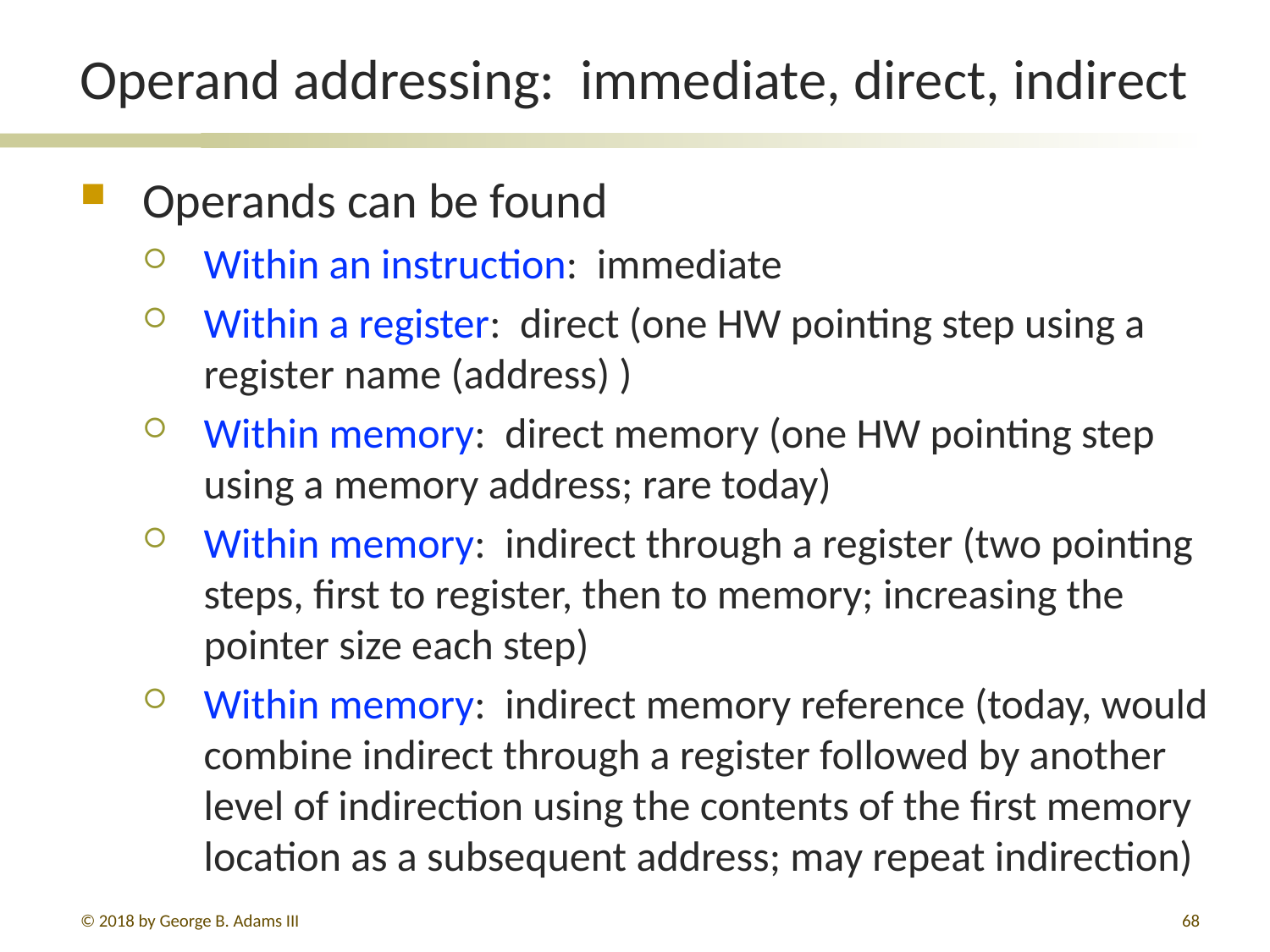

# Operand addressing:  immediate, direct, indirect
Operands can be found
Within an instruction:  immediate
Within a register:  direct (one HW pointing step using a register name (address) )
Within memory:  direct memory (one HW pointing step using a memory address; rare today)
Within memory:  indirect through a register (two pointing steps, first to register, then to memory; increasing the pointer size each step)
Within memory:  indirect memory reference (today, would combine indirect through a register followed by another level of indirection using the contents of the first memory location as a subsequent address; may repeat indirection)
© 2018 by George B. Adams III
68